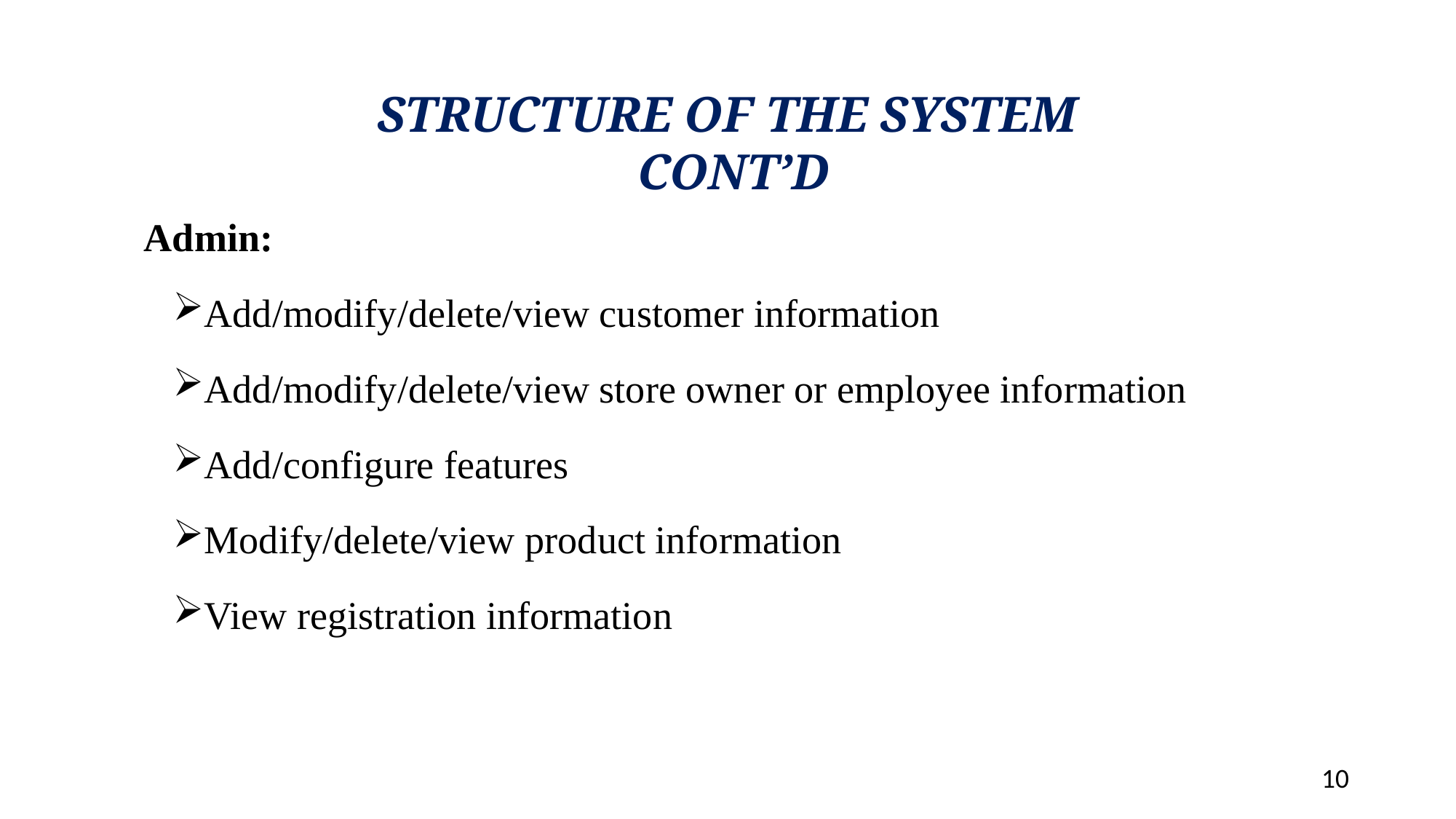

STRUCTURE OF THE SYSTEM
 CONT’D
Admin:
Add/modify/delete/view customer information
Add/modify/delete/view store owner or employee information
Add/configure features
Modify/delete/view product information
View registration information
10